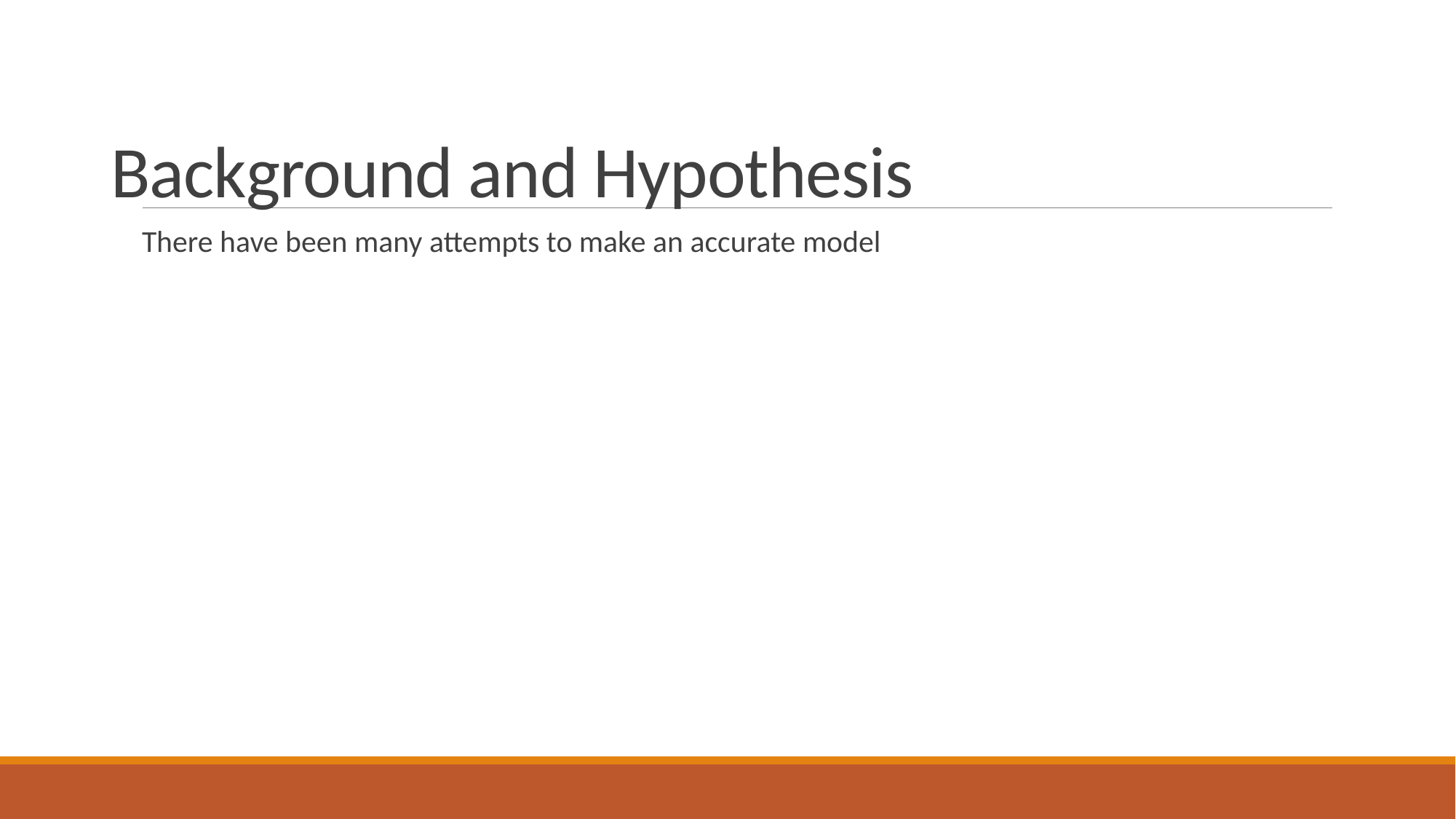

# Background and Hypothesis
There have been many attempts to make an accurate model